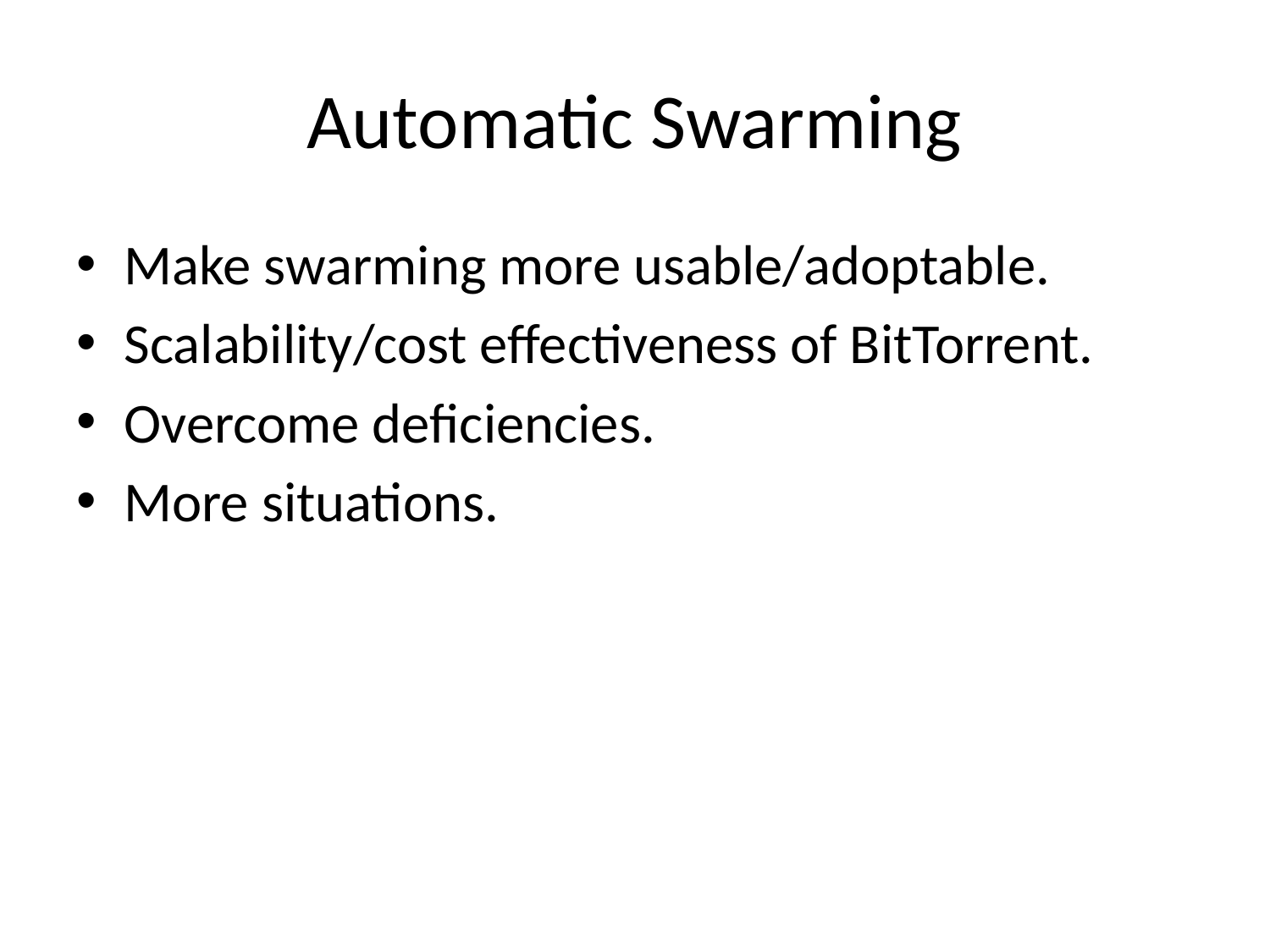

# Automatic Swarming
Make swarming more usable/adoptable.
Scalability/cost effectiveness of BitTorrent.
Overcome deficiencies.
More situations.